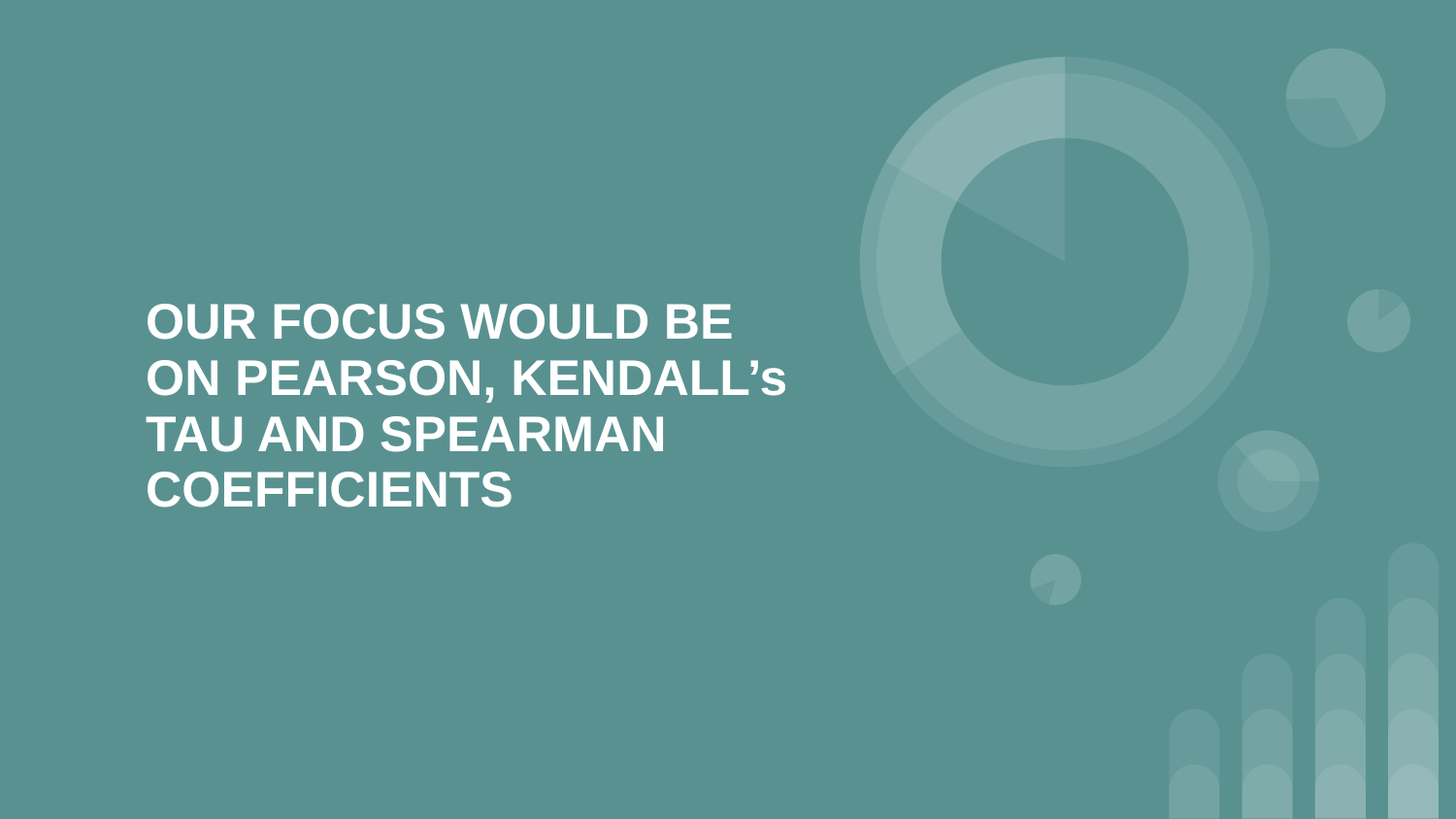

# OUR FOCUS WOULD BE ON PEARSON, KENDALL’s TAU AND SPEARMAN COEFFICIENTS